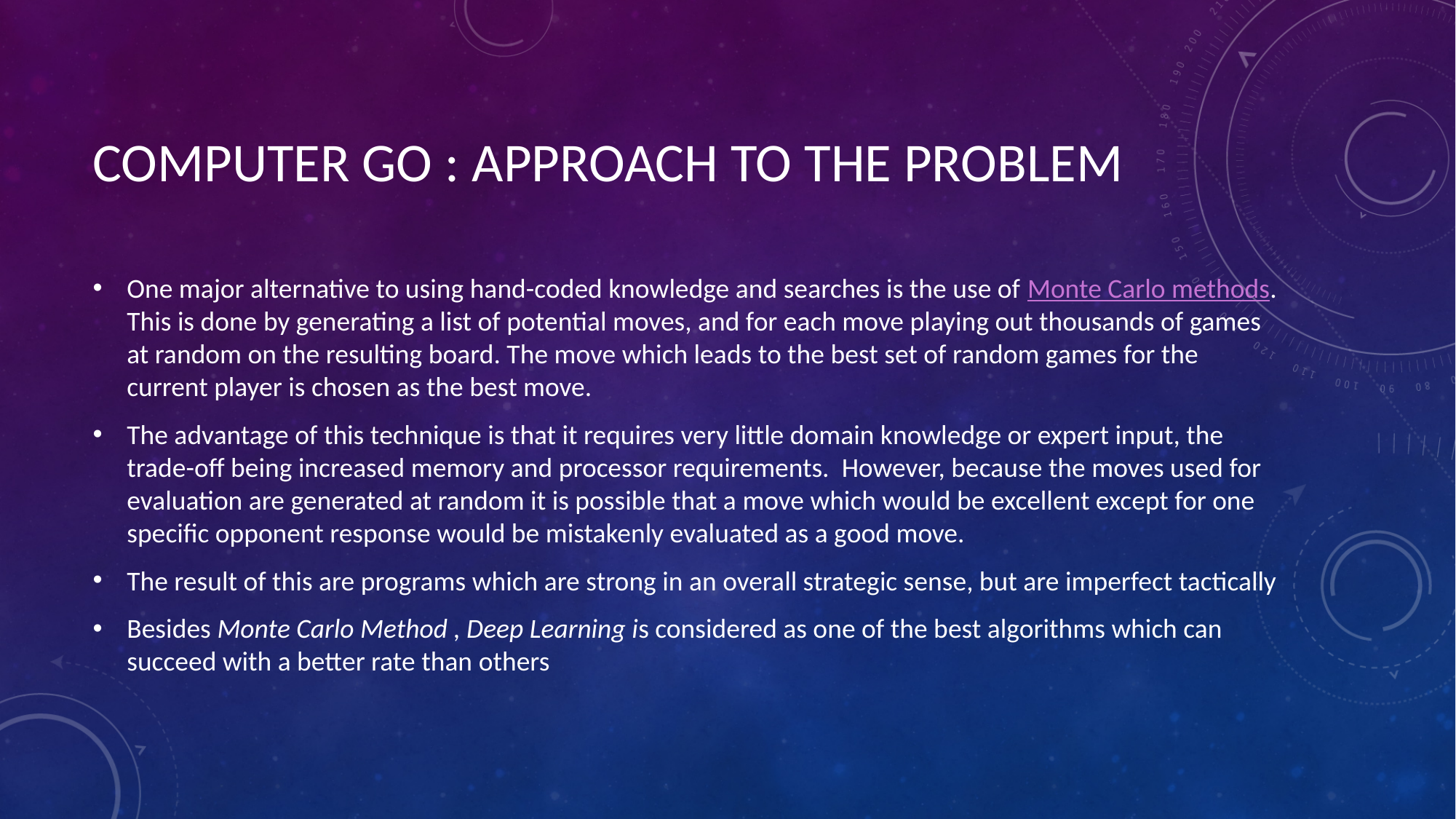

# Computer GO : approach to the problem
One major alternative to using hand-coded knowledge and searches is the use of Monte Carlo methods. This is done by generating a list of potential moves, and for each move playing out thousands of games at random on the resulting board. The move which leads to the best set of random games for the current player is chosen as the best move.
The advantage of this technique is that it requires very little domain knowledge or expert input, the trade-off being increased memory and processor requirements.  However, because the moves used for evaluation are generated at random it is possible that a move which would be excellent except for one specific opponent response would be mistakenly evaluated as a good move.
The result of this are programs which are strong in an overall strategic sense, but are imperfect tactically
Besides Monte Carlo Method , Deep Learning is considered as one of the best algorithms which can succeed with a better rate than others